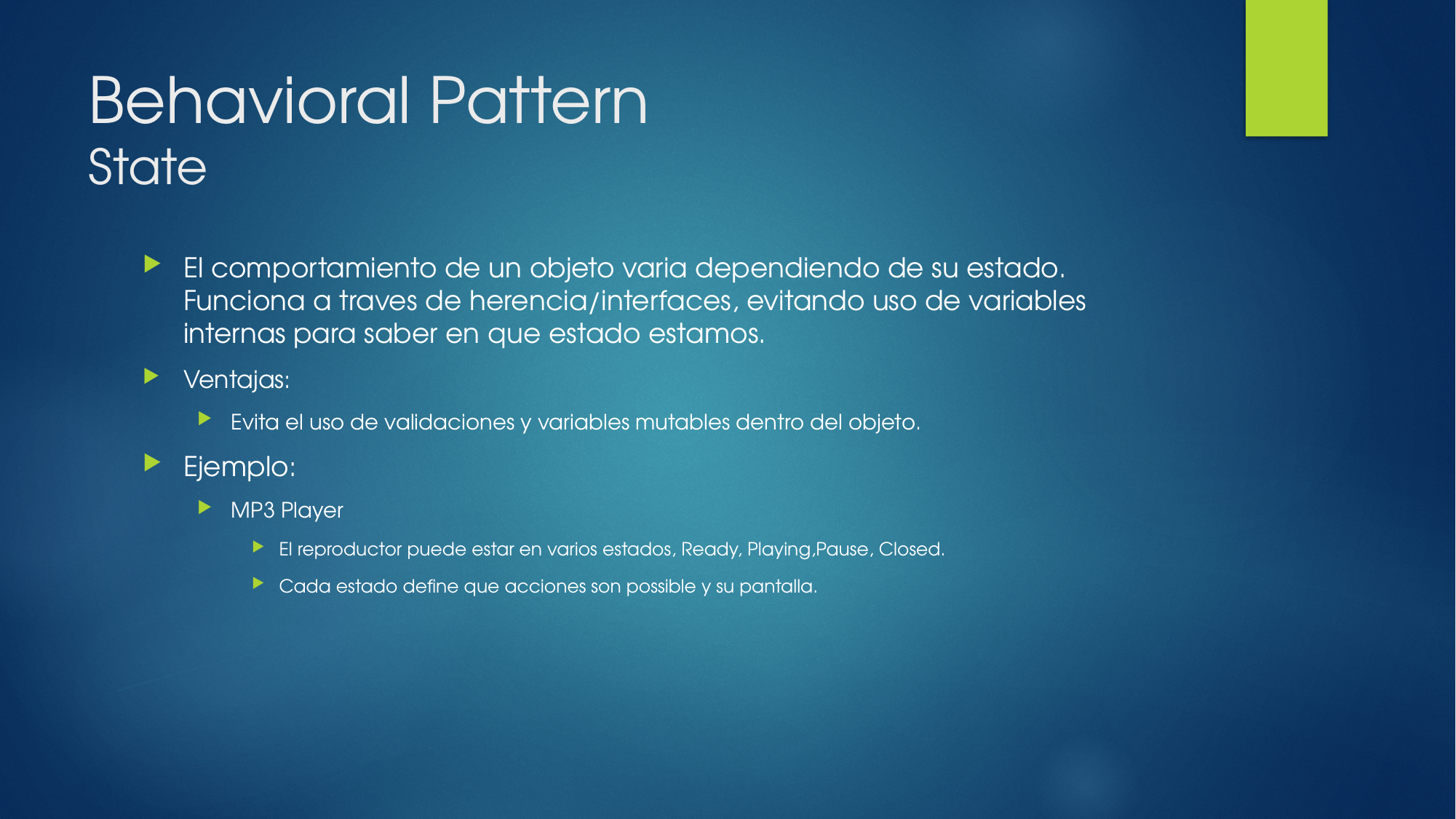

# Behavioral Pattern State
El comportamiento de un objeto varia dependiendo de su estado. Funciona a traves de herencia/interfaces, evitando uso de variables internas para saber en que estado estamos.
Ventajas:
Evita el uso de validaciones y variables mutables dentro del objeto.
Ejemplo:
MP3 Player
El reproductor puede estar en varios estados, Ready, Playing,Pause, Closed.
Cada estado define que acciones son possible y su pantalla.